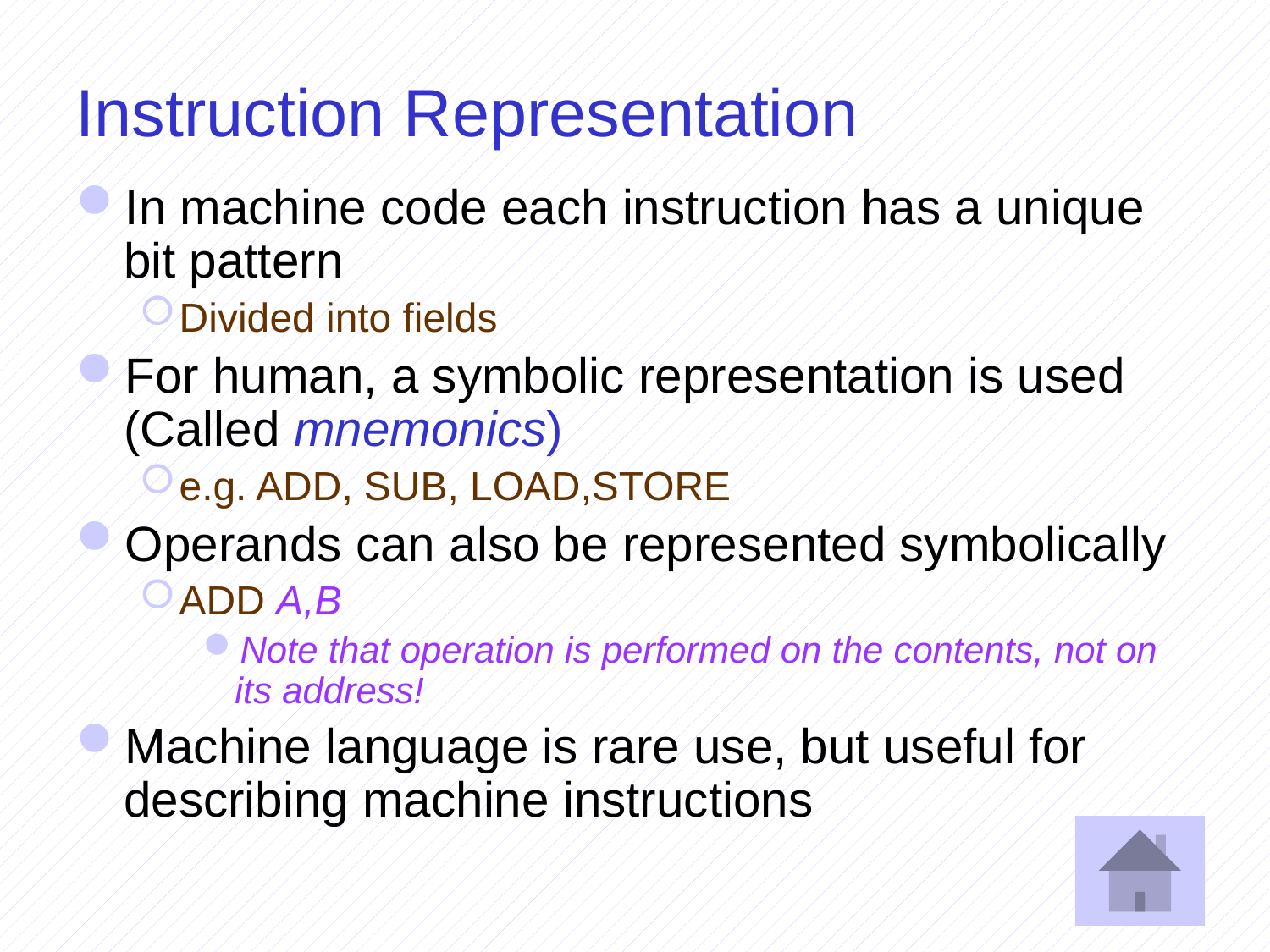

# Instruction Representation
In machine code each instruction has a unique bit pattern
Divided into fields
For human, a symbolic representation is used (Called mnemonics)
e.g. ADD, SUB, LOAD,STORE
Operands can also be represented symbolically
ADD A,B
Note that operation is performed on the contents, not on its address!
Machine language is rare use, but useful for describing machine instructions